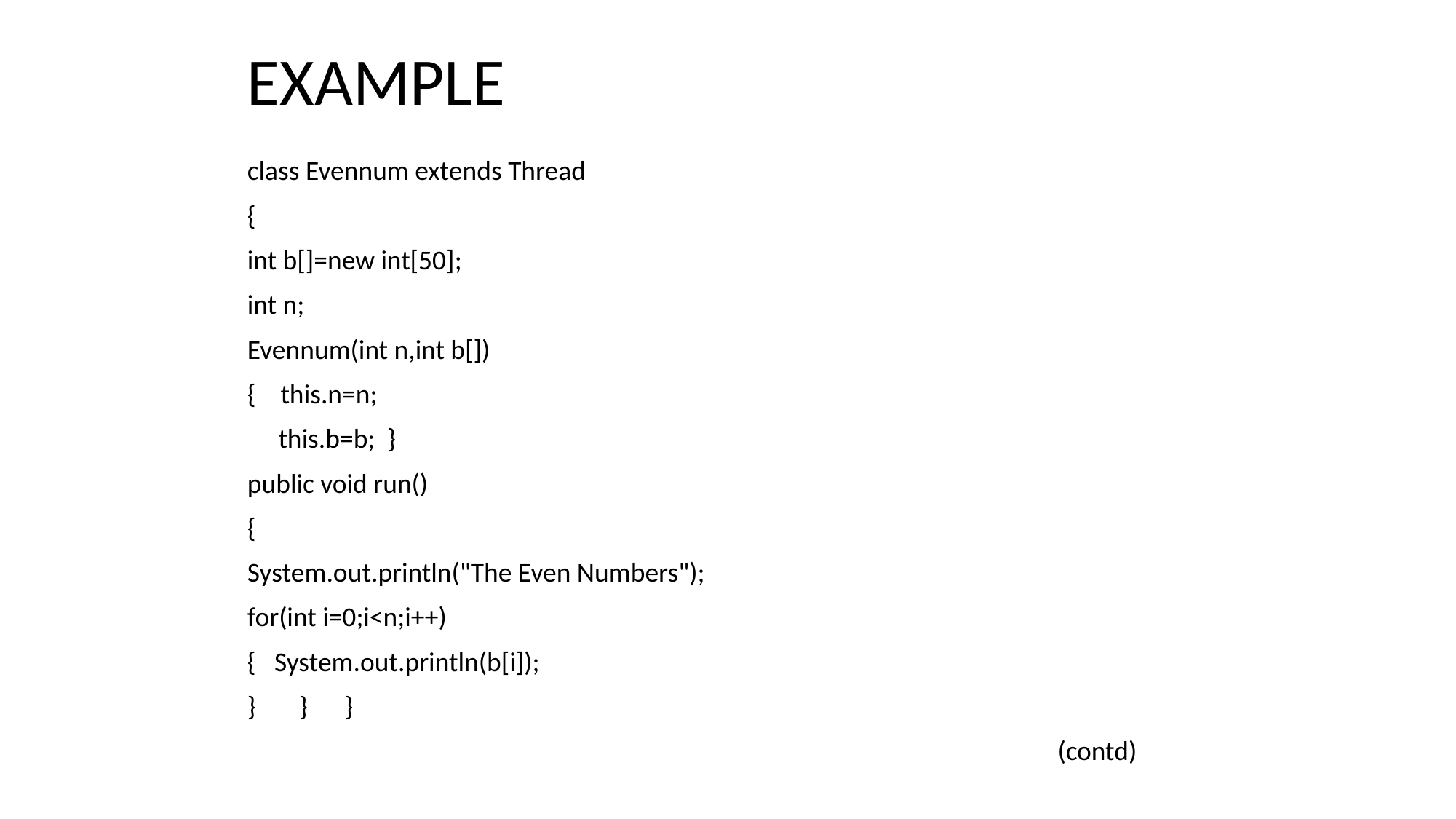

# EXAMPLE
class Evennum extends Thread
{
int b[]=new int[50];
int n;
Evennum(int n,int b[])
{    this.n=n;
     this.b=b;  }
public void run()
{
System.out.println("The Even Numbers");
for(int i=0;i<n;i++)
{   System.out.println(b[i]);
}       }      }
                                                                                                                                   (contd)